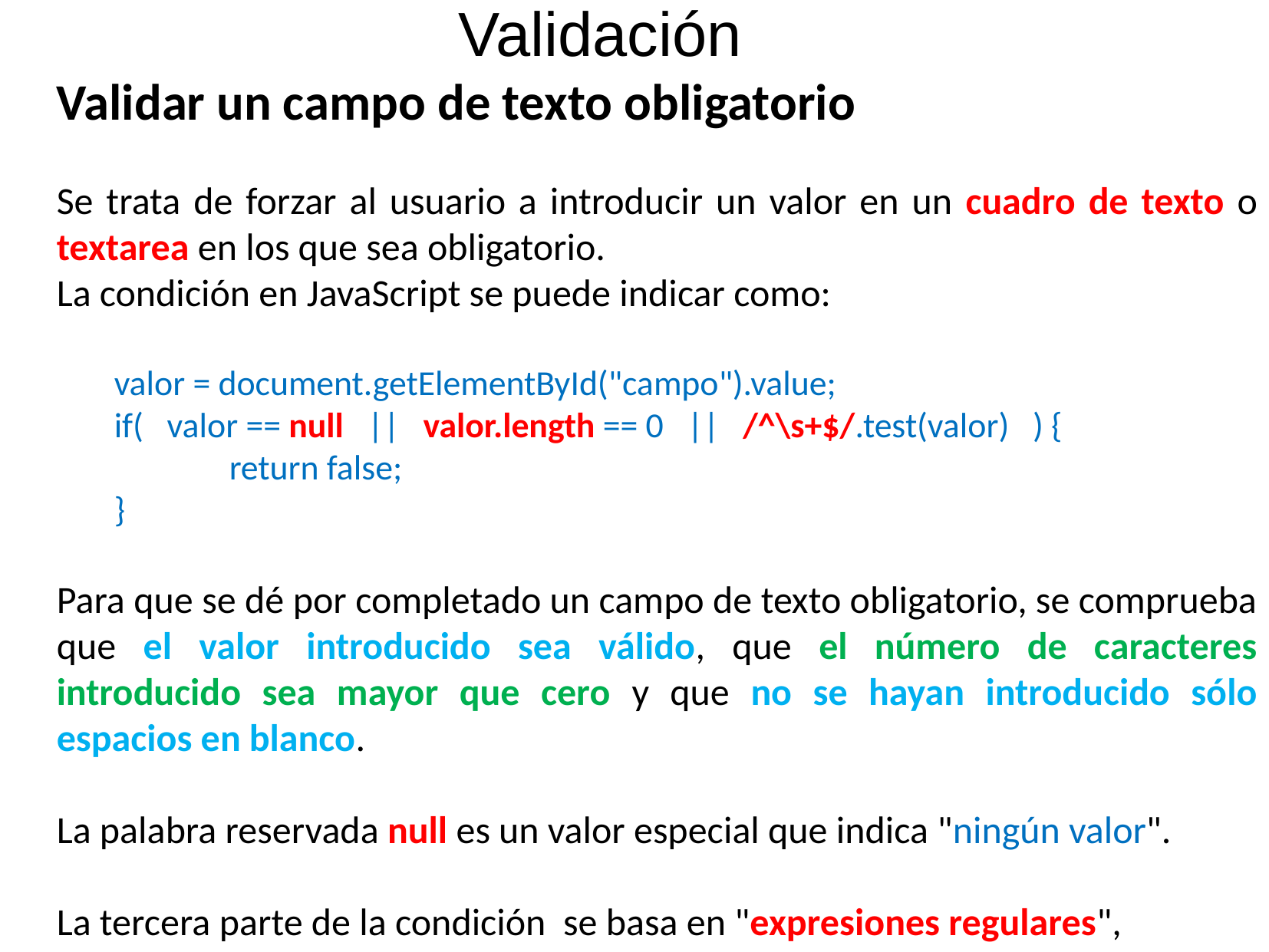

Validación
Validar un campo de texto obligatorio

Se trata de forzar al usuario a introducir un valor en un cuadro de texto o textarea en los que sea obligatorio.
La condición en JavaScript se puede indicar como:

valor = document.getElementById("campo").value;
if(   valor == null   ||   valor.length == 0   ||   /^\s+$/.test(valor)   ) {
	return false;
}

Para que se dé por completado un campo de texto obligatorio, se comprueba que el valor introducido sea válido, que el número de caracteres introducido sea mayor que cero y que no se hayan introducido sólo espacios en blanco.

La palabra reservada null es un valor especial que indica "ningún valor".

La tercera parte de la condición  se basa en "expresiones regulares",